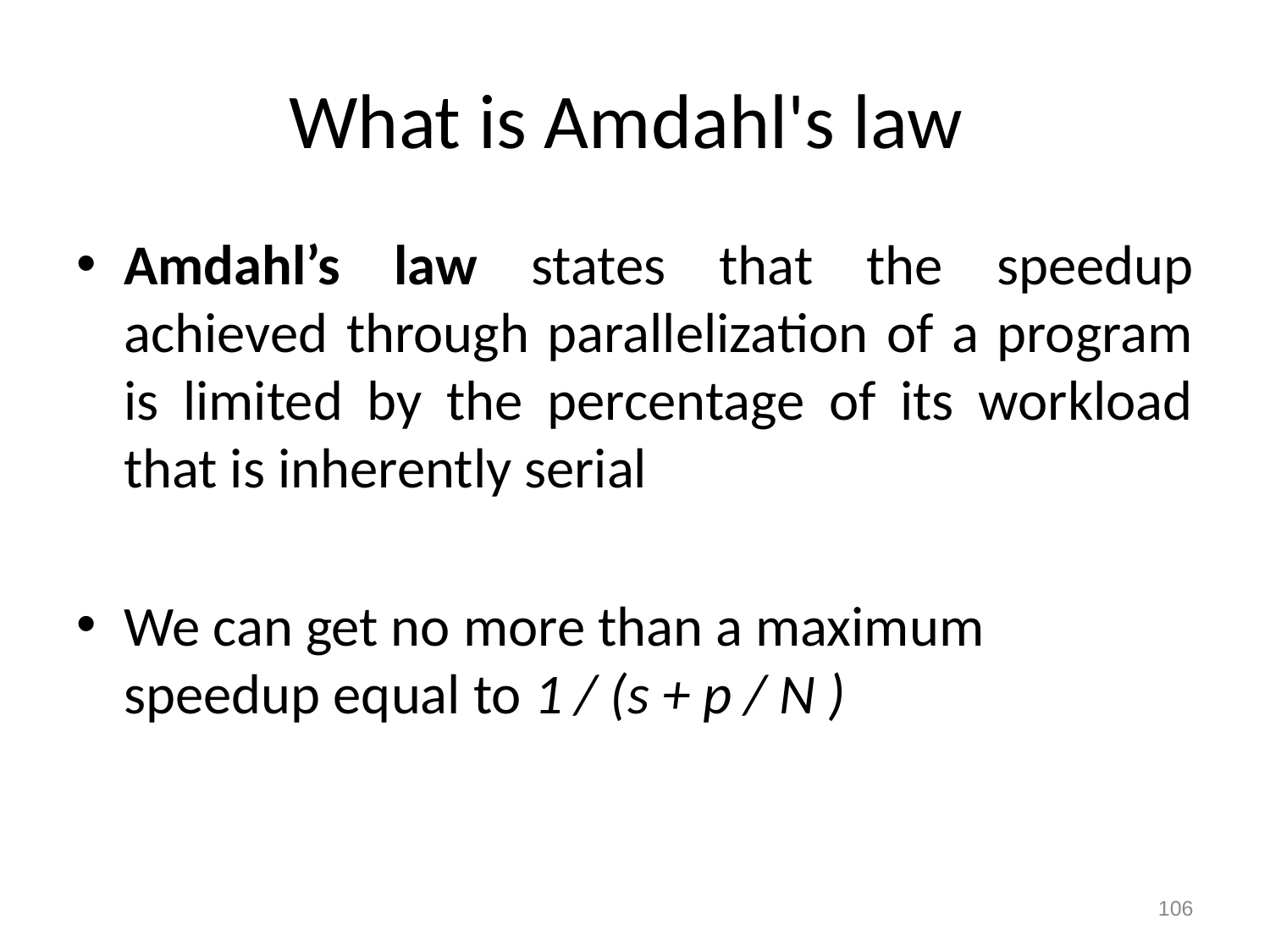

# What is Amdahl's law
Amdahl’s law states that the speedup achieved through parallelization of a program is limited by the percentage of its workload that is inherently serial

We can get no more than a maximum speedup equal to 1 / (s + p / N )
106